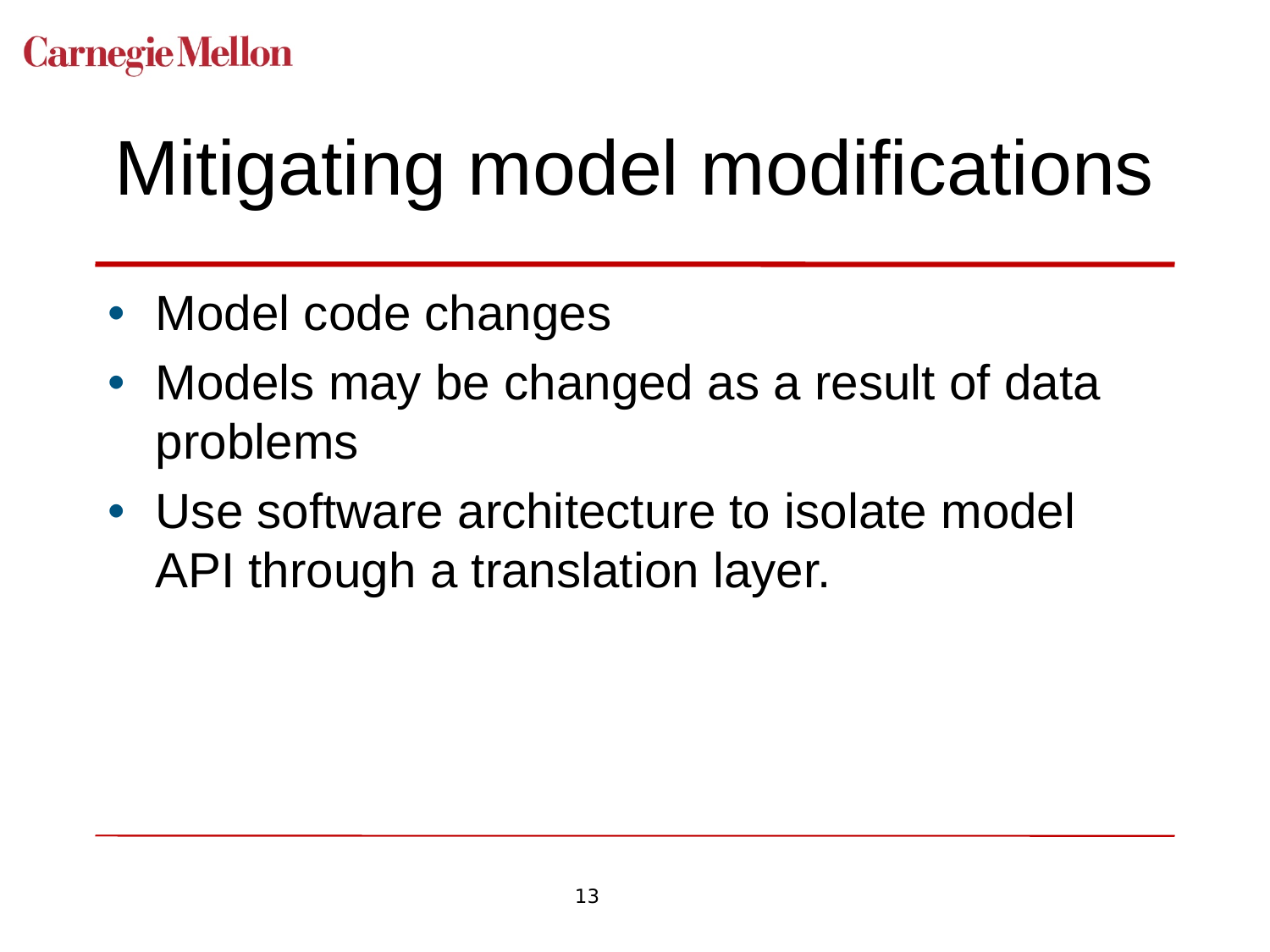

# Mitigating model modifications
Model code changes
Models may be changed as a result of data problems
Use software architecture to isolate model API through a translation layer.